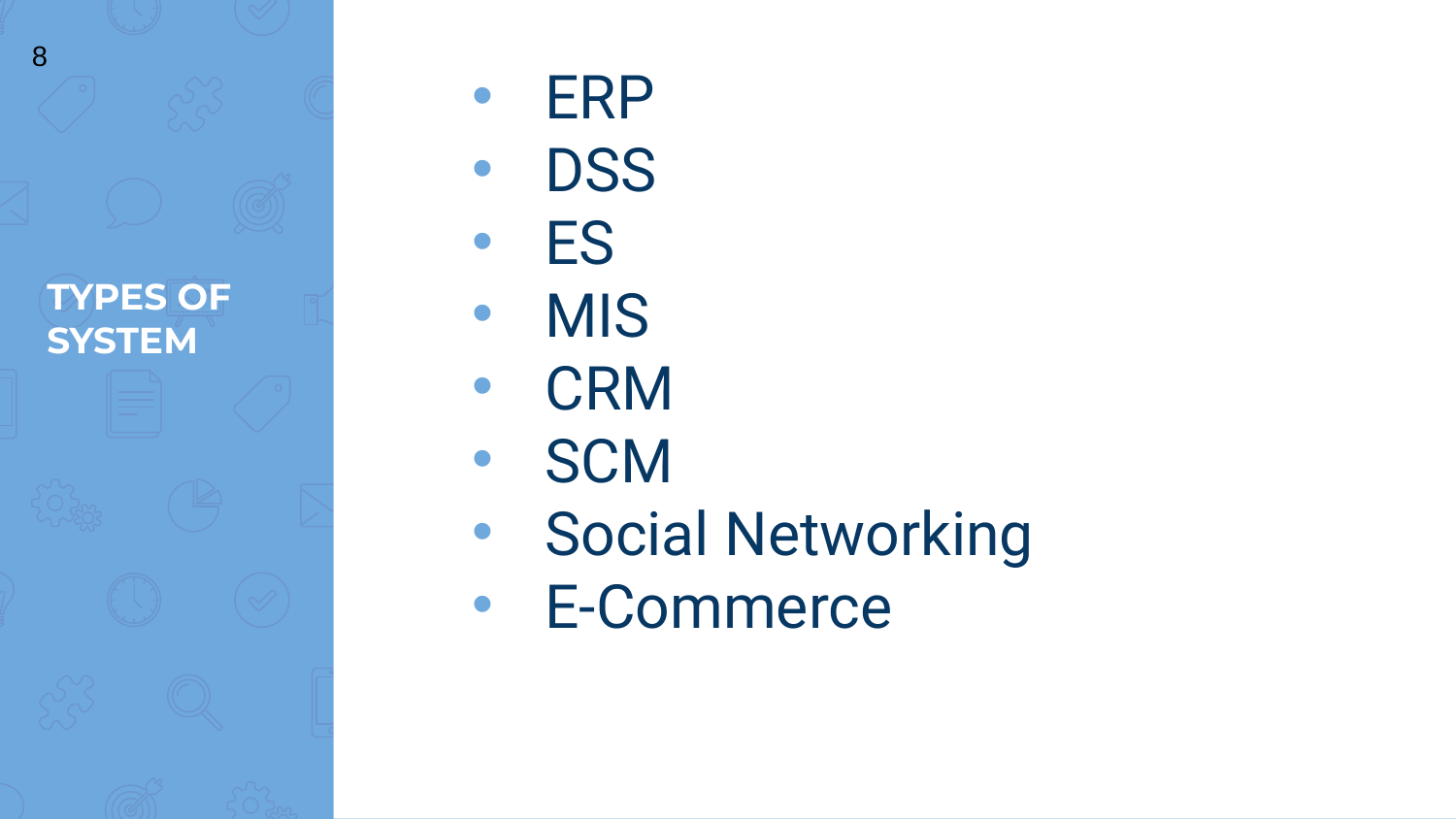

8
ERP
DSS
ES
MIS
CRM
SCM
Social Networking
E-Commerce
# TYPES OF SYSTEM